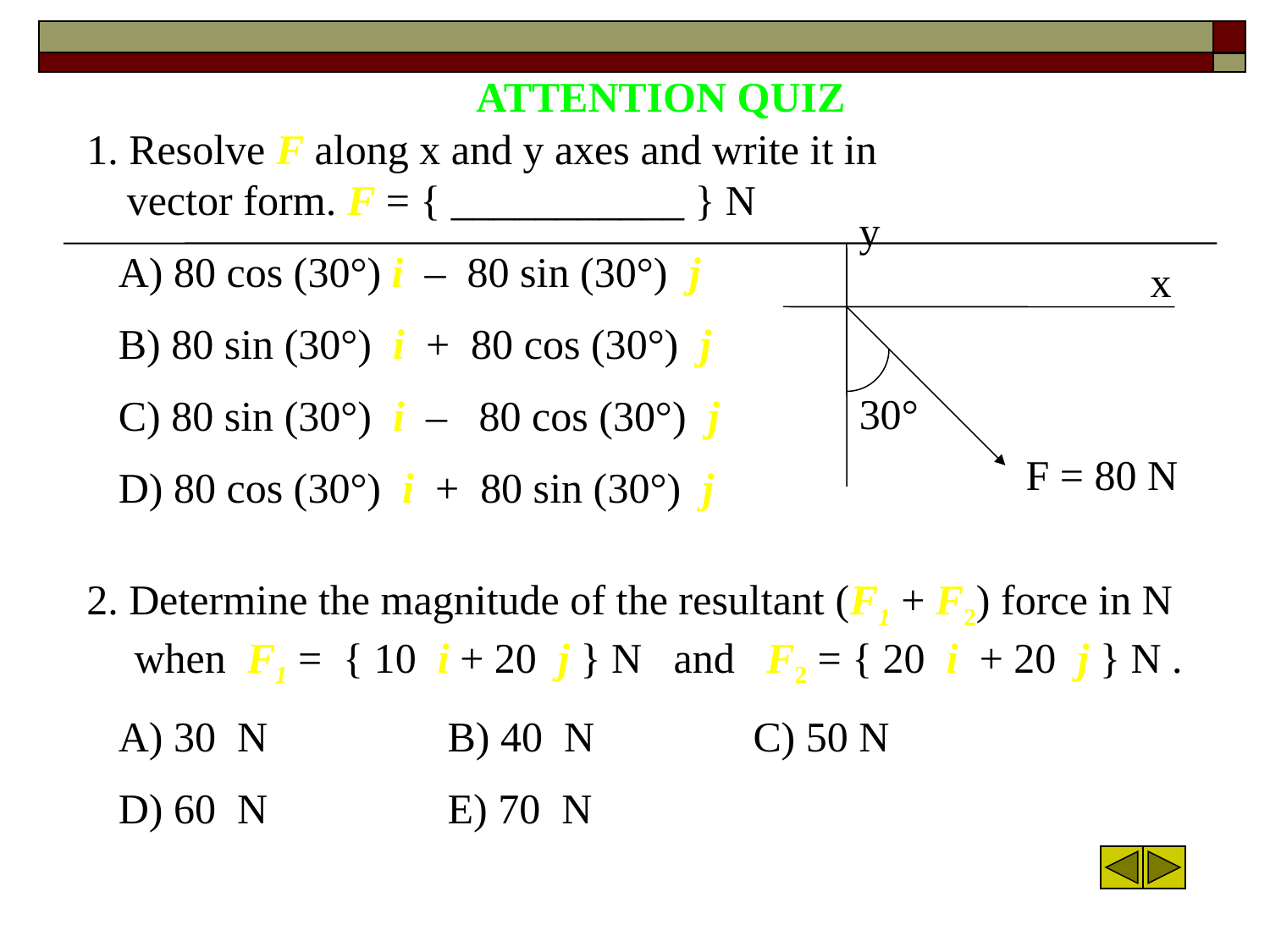

ATTENTION QUIZ
1. Resolve F along x and y axes and write it in vector form. F = { ___________ } N
   A) 80 cos (30°) i  –  80 sin (30°)  j
   B) 80 sin (30°)  i  +  80 cos (30°)  j
   C) 80 sin (30°)  i  –   80 cos (30°)  j
   D) 80 cos (30°)  i  +  80 sin (30°)  j
y

x

30°
F = 80 N
2. Determine the magnitude of the resultant (F1 + F2) force in N when  F1 =  { 10  i + 20  j } N   and   F2 = { 20  i  + 20  j } N .
   A) 30  N                 B) 40  N               C) 50 N
   D) 60  N                 E) 70  N